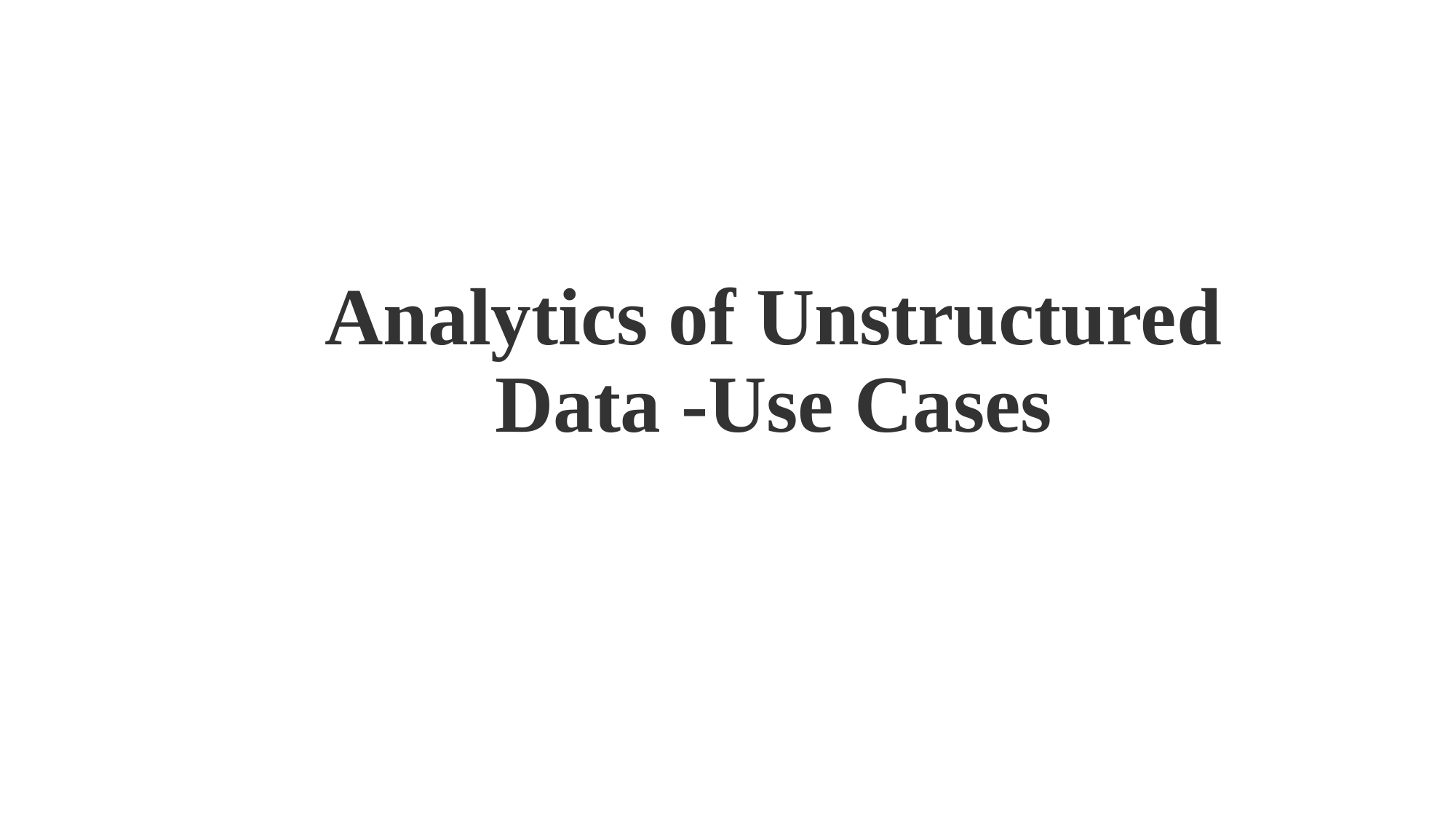

# Analytics of Unstructured Data -Use Cases